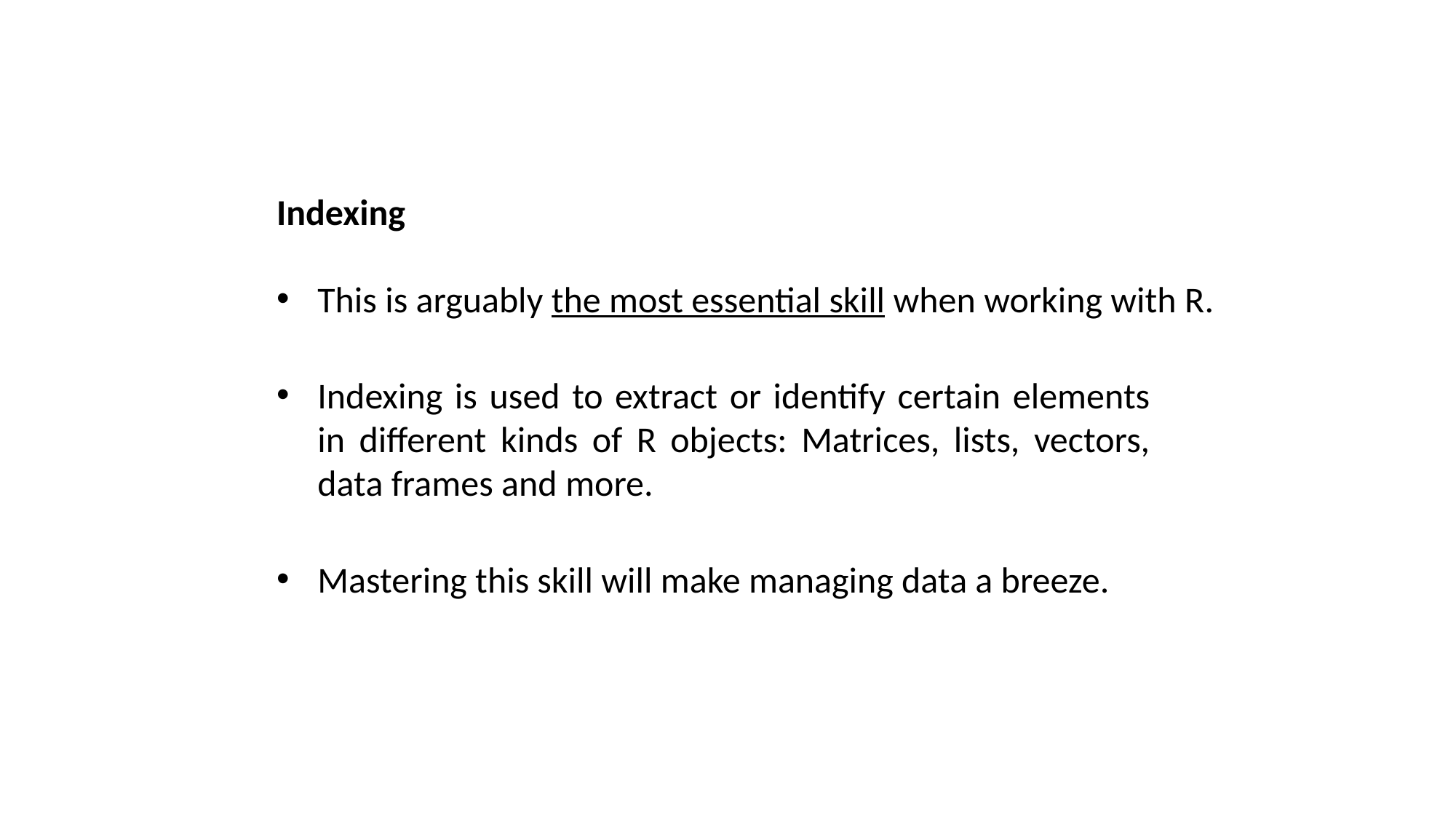

Indexing

This is arguably the most essential skill when working with R.

Indexing is used to extract or identify certain elements in different kinds of R objects: Matrices, lists, vectors, data frames and more.

Mastering this skill will make managing data a breeze.